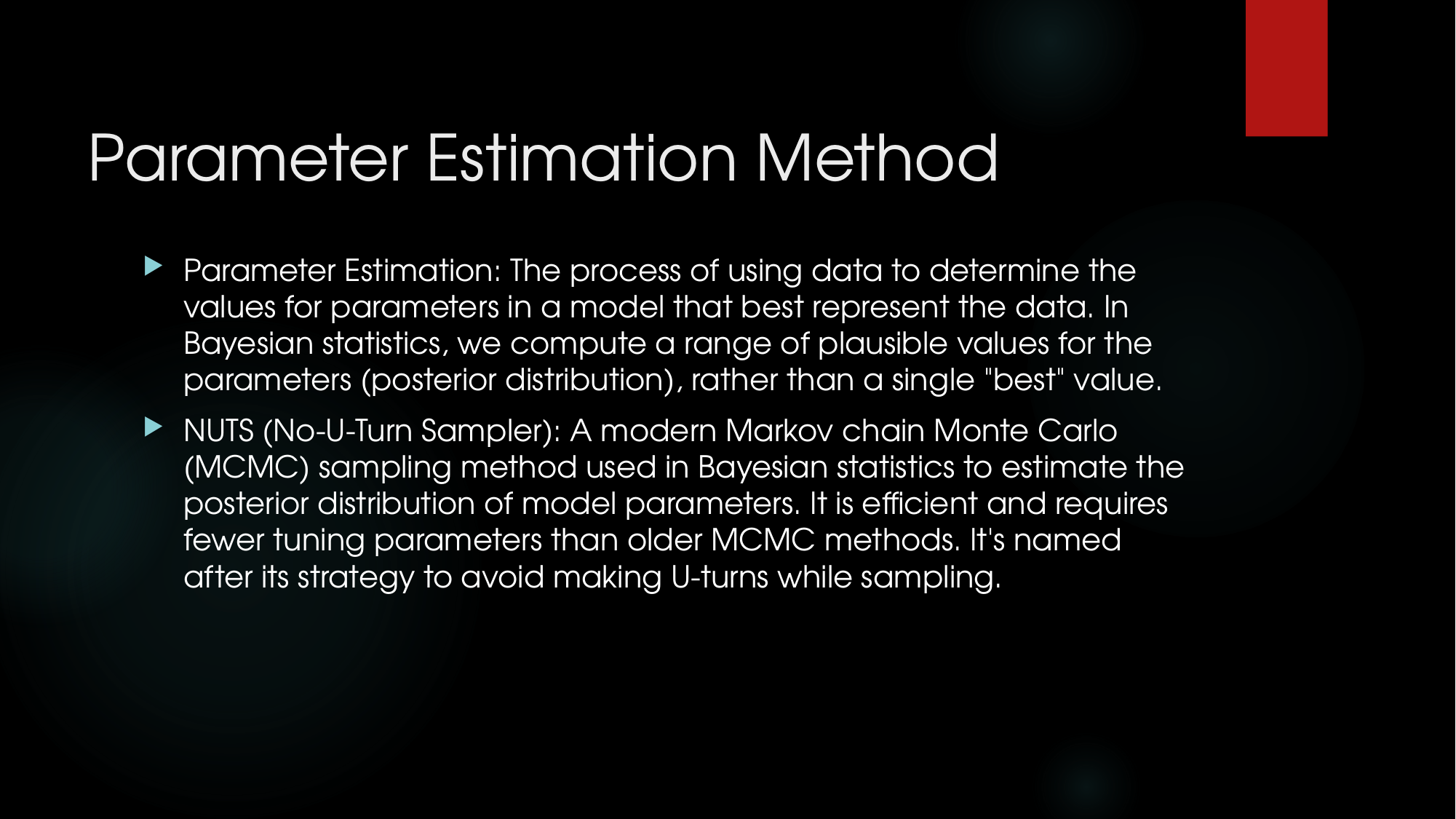

# Parameter Estimation Method
Parameter Estimation: The process of using data to determine the values for parameters in a model that best represent the data. In Bayesian statistics, we compute a range of plausible values for the parameters (posterior distribution), rather than a single "best" value.
NUTS (No-U-Turn Sampler): A modern Markov chain Monte Carlo (MCMC) sampling method used in Bayesian statistics to estimate the posterior distribution of model parameters. It is efficient and requires fewer tuning parameters than older MCMC methods. It's named after its strategy to avoid making U-turns while sampling.